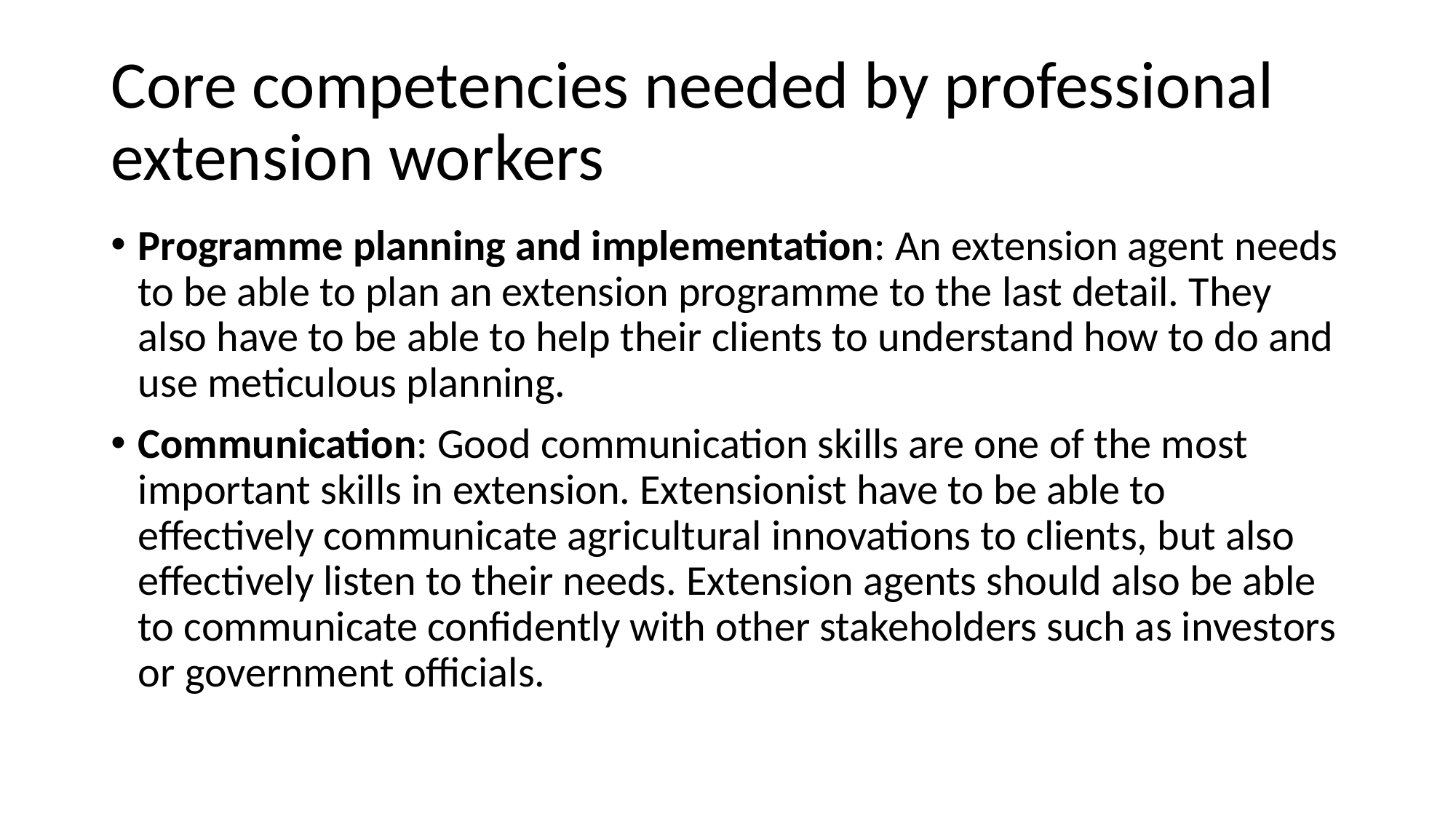

# Core competencies needed by professional extension workers
Programme planning and implementation: An extension agent needs to be able to plan an extension programme to the last detail. They also have to be able to help their clients to understand how to do and use meticulous planning.
Communication: Good communication skills are one of the most important skills in extension. Extensionist have to be able to effectively communicate agricultural innovations to clients, but also effectively listen to their needs. Extension agents should also be able to communicate confidently with other stakeholders such as investors or government officials.